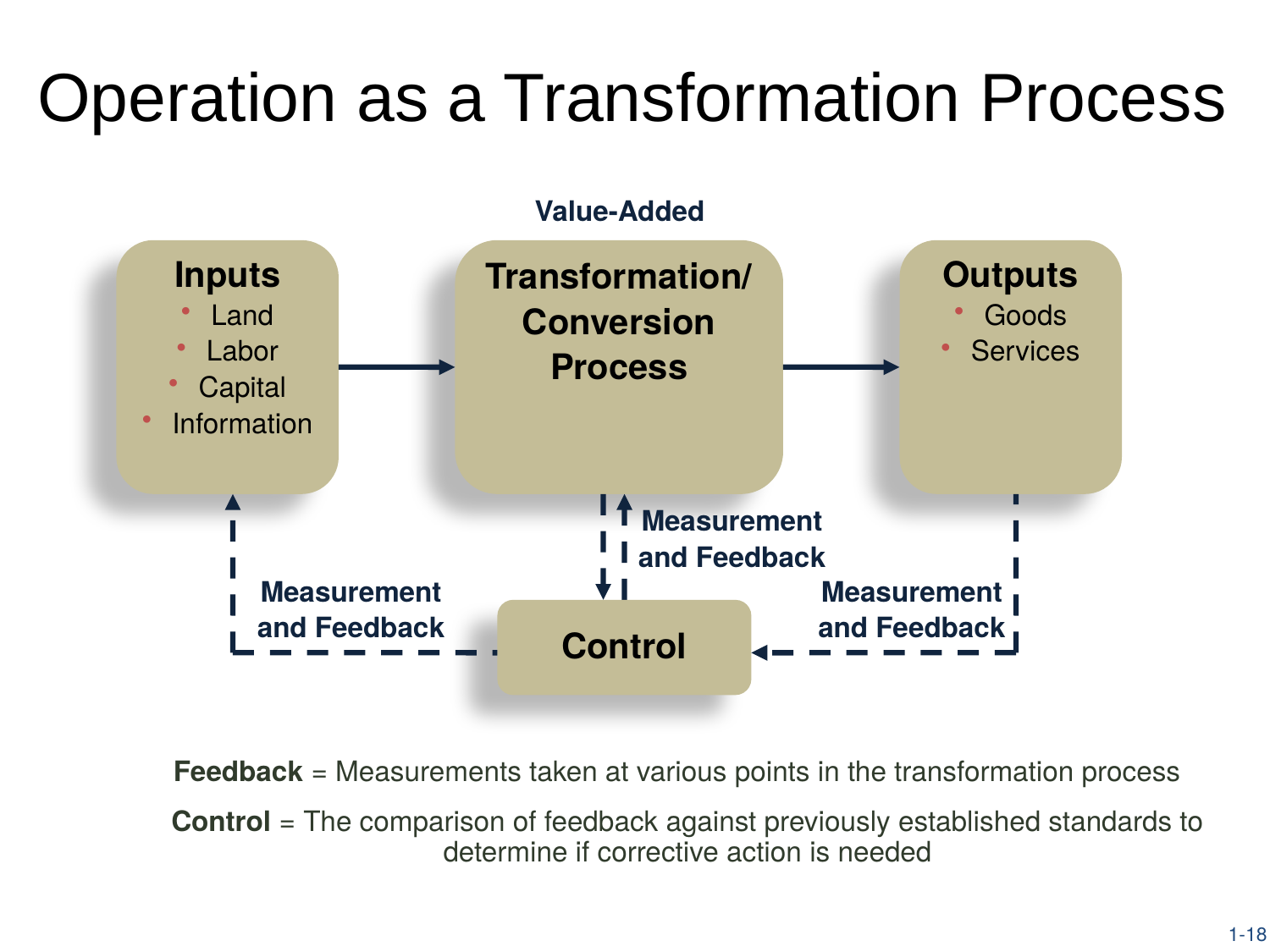

# Operation as a Transformation Process
Value-Added
Inputs
Land
Labor
Capital
Information
Transformation/
Conversion
Process
Outputs
Goods
Services

Measurement
and Feedback
Measurement
and Feedback
Measurement
and Feedback
Control

Feedback = Measurements taken at various points in the transformation process
Control = The comparison of feedback against previously established standards to determine if corrective action is needed

1-18